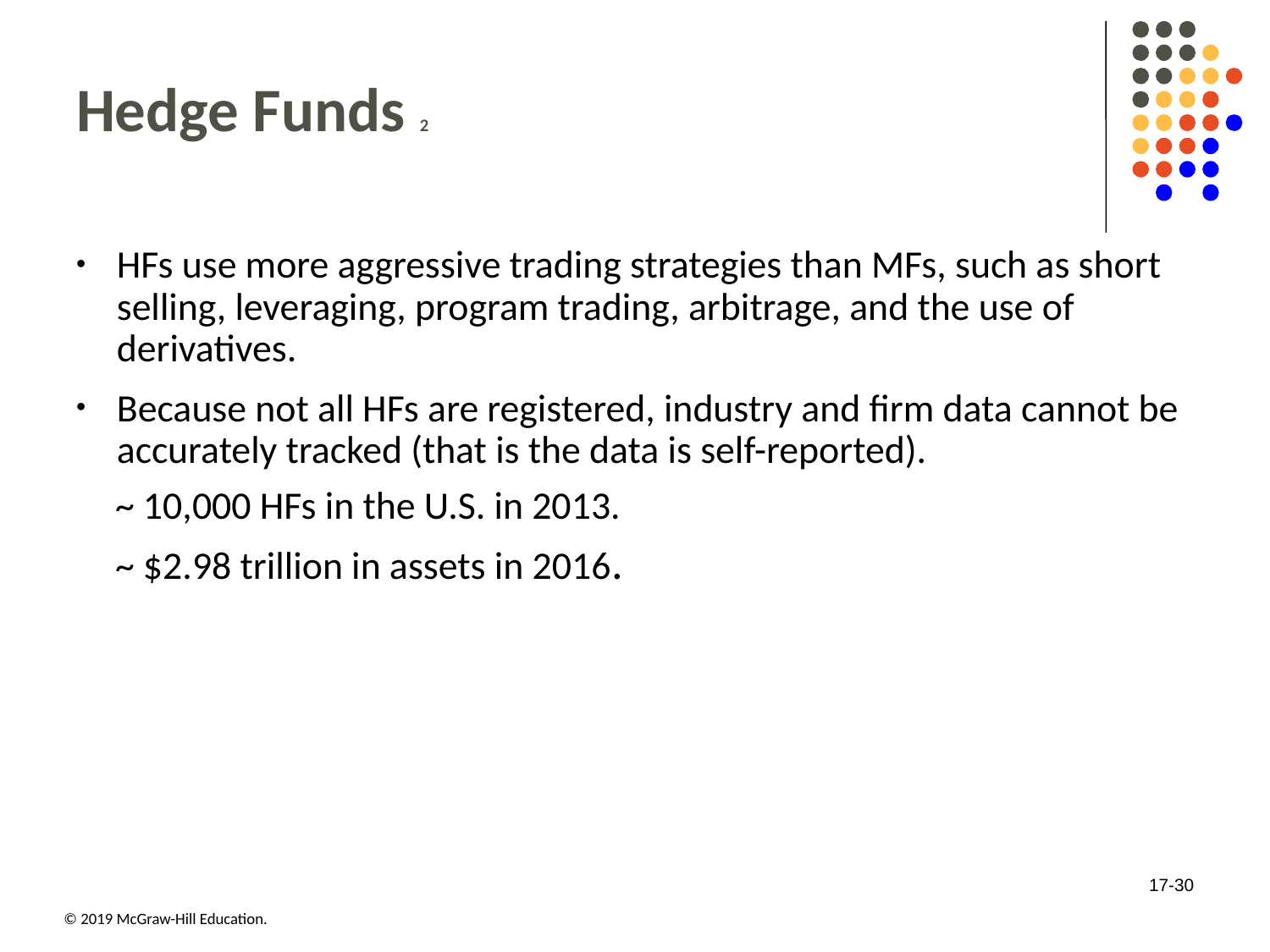

# Hedge Funds 2
HFs use more aggressive trading strategies than MFs, such as short selling, leveraging, program trading, arbitrage, and the use of derivatives.
Because not all HFs are registered, industry and firm data cannot be accurately tracked (that is the data is self-reported).
~ 10,000 HFs in the U.S. in 2013.
~ $2.98 trillion in assets in 2016.
17-30